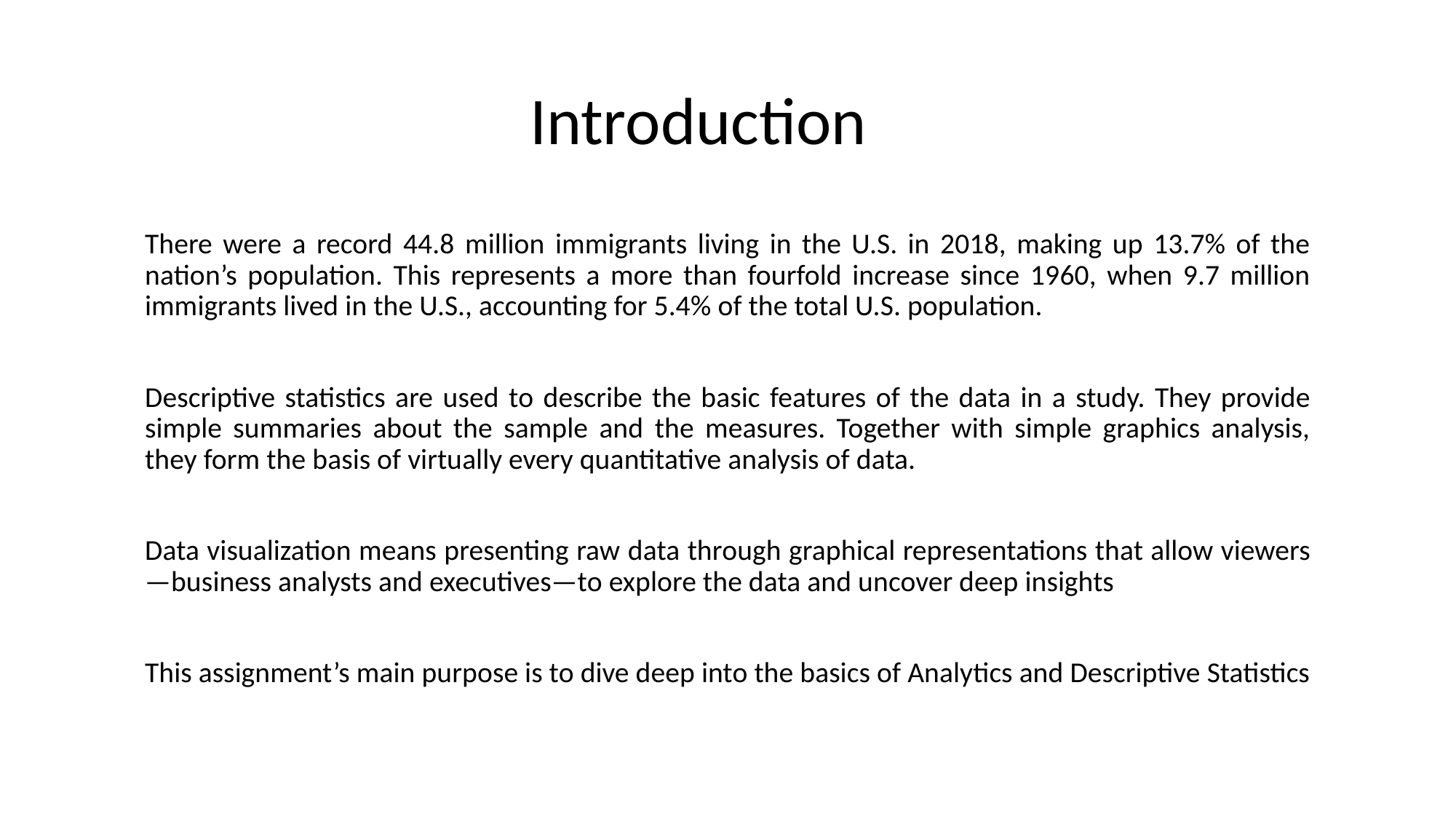

# Introduction
There were a record 44.8 million immigrants living in the U.S. in 2018, making up 13.7% of the nation’s population. This represents a more than fourfold increase since 1960, when 9.7 million immigrants lived in the U.S., accounting for 5.4% of the total U.S. population.

Descriptive statistics are used to describe the basic features of the data in a study. They provide simple summaries about the sample and the measures. Together with simple graphics analysis, they form the basis of virtually every quantitative analysis of data.

Data visualization means presenting raw data through graphical representations that allow viewers—business analysts and executives—to explore the data and uncover deep insights

This assignment’s main purpose is to dive deep into the basics of Analytics and Descriptive Statistics